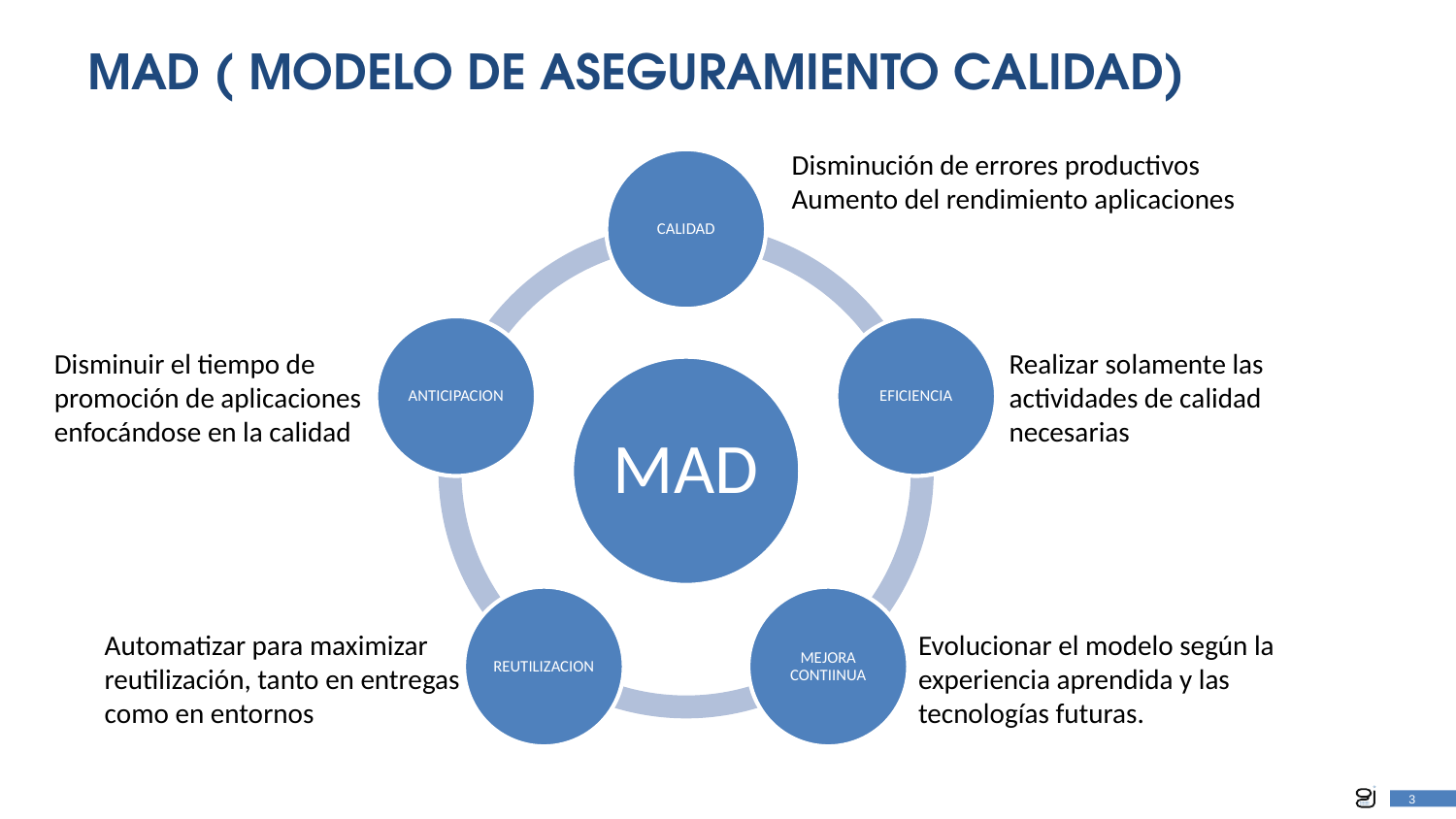

# MAD ( MODELO DE ASEGURAMIENTO CALIDAD)
Disminución de errores productivos
Aumento del rendimiento aplicaciones
MAD
CALIDAD
EFICIENCIA
MEJORA CONTIINUA
REUTILIZACION
ANTICIPACION
Disminuir el tiempo de promoción de aplicaciones enfocándose en la calidad
Realizar solamente las actividades de calidad necesarias
Automatizar para maximizar reutilización, tanto en entregas como en entornos
Evolucionar el modelo según la experiencia aprendida y las tecnologías futuras.
3